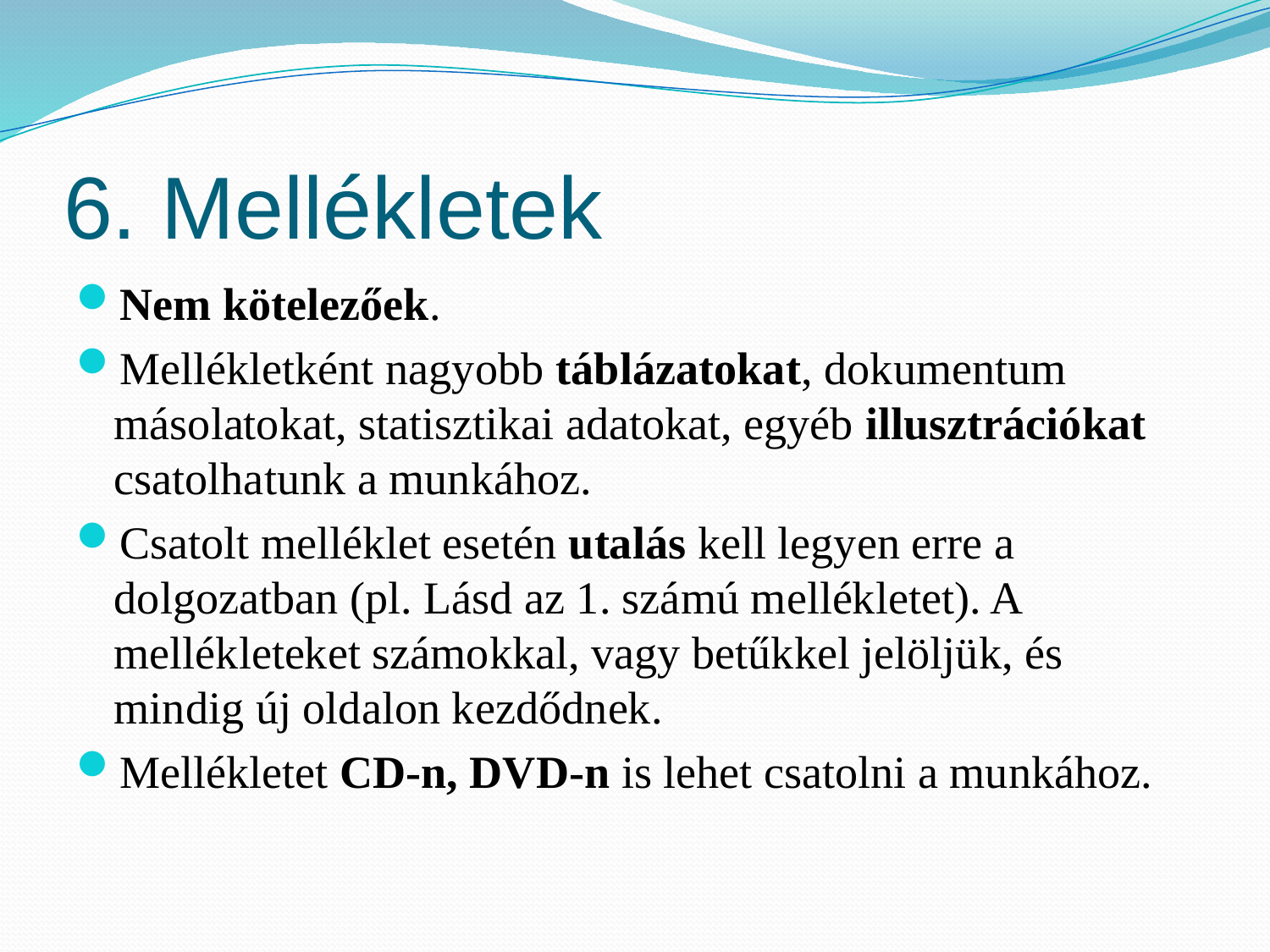

# 6. Mellékletek
Nem kötelezőek.
Mellékletként nagyobb táblázatokat, dokumentum másolatokat, statisztikai adatokat, egyéb illusztrációkat csatolhatunk a munkához.
Csatolt melléklet esetén utalás kell legyen erre a dolgozatban (pl. Lásd az 1. számú mellékletet). A mellékleteket számokkal, vagy betűkkel jelöljük, és mindig új oldalon kezdődnek.
Mellékletet CD-n, DVD-n is lehet csatolni a munkához.